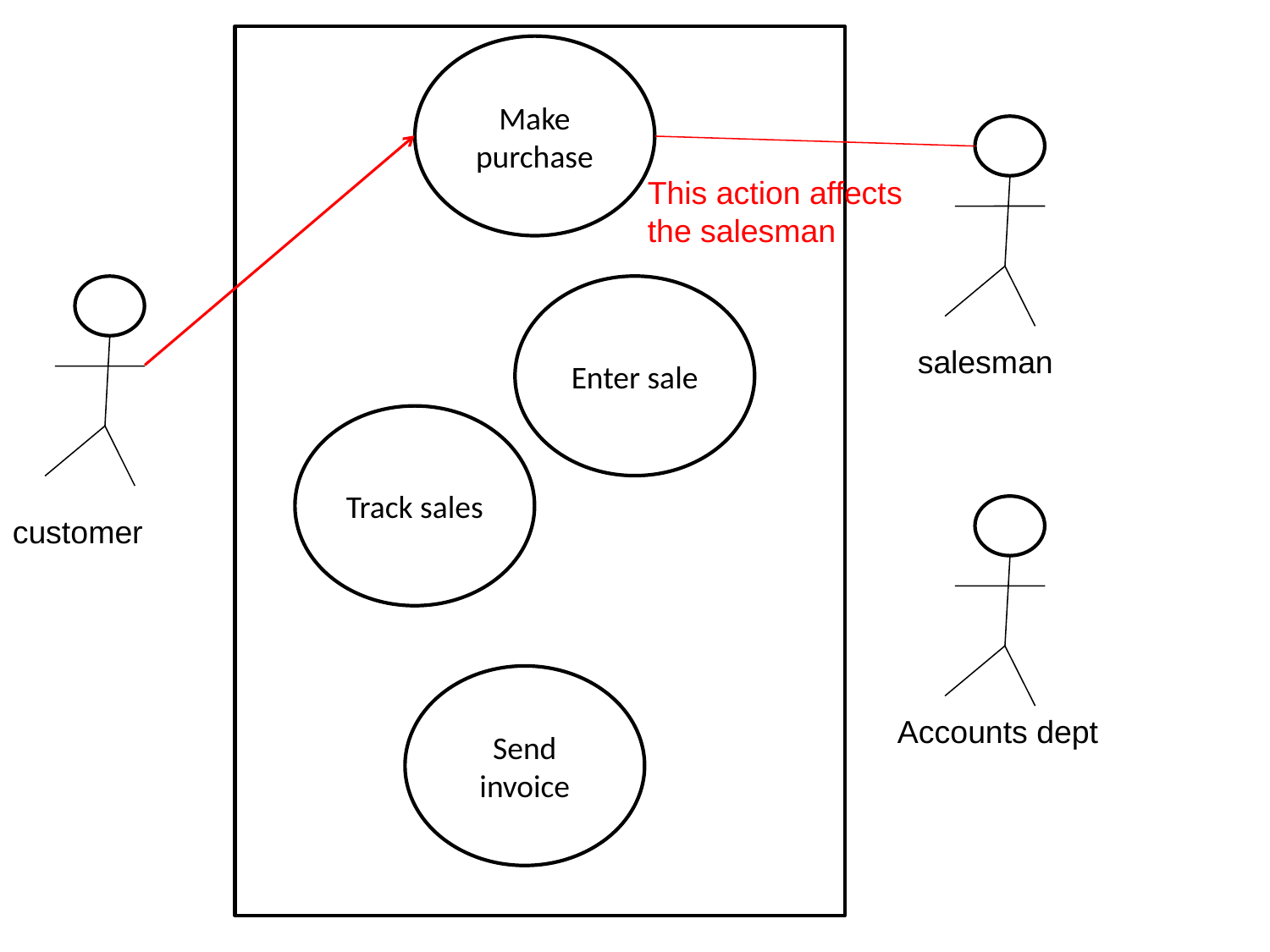

Make purchase

This action affects the salesman

Enter sale
salesman
Track sales

customer
Send invoice
Accounts dept